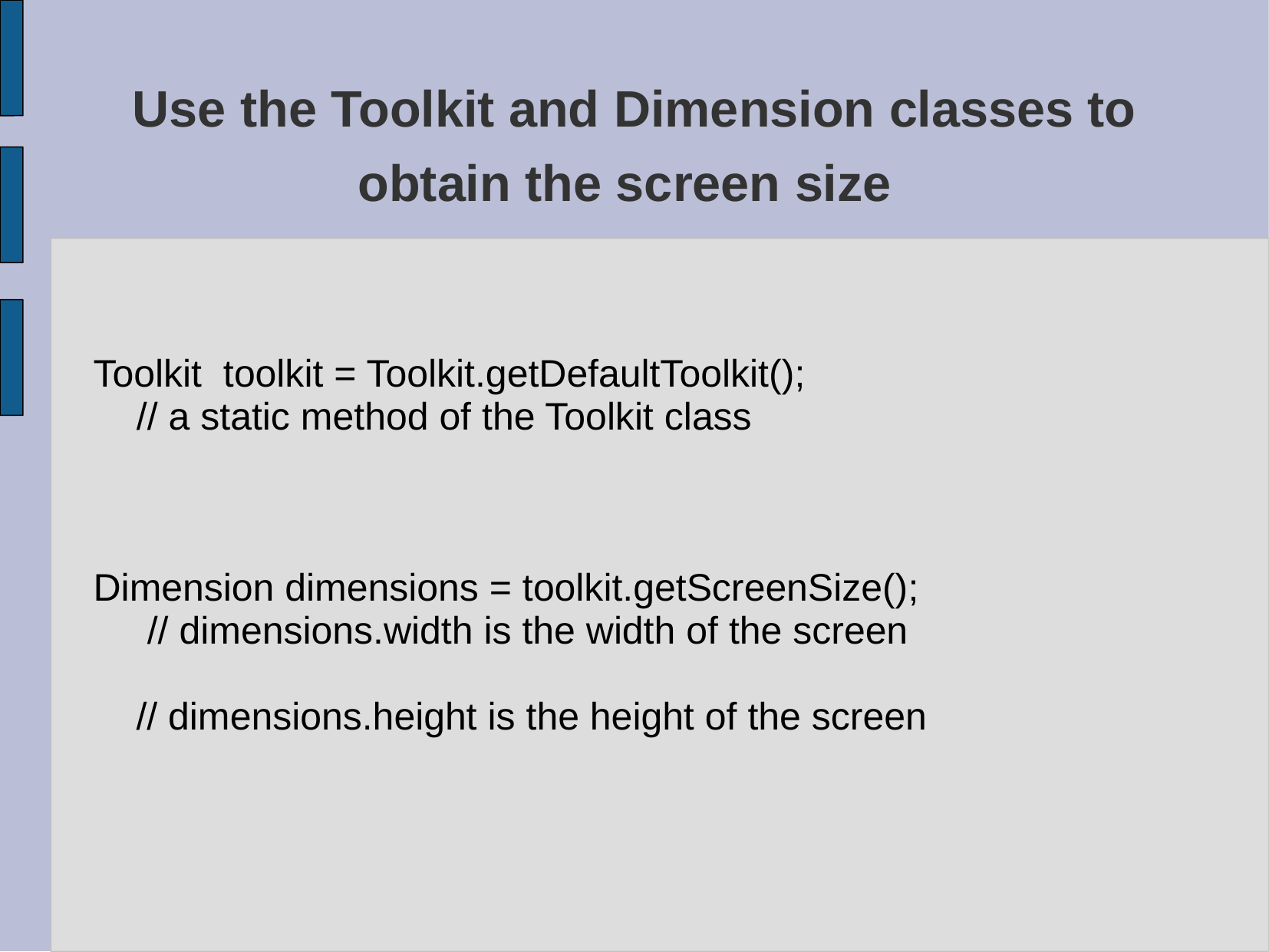

# Use the Toolkit and Dimension classes to obtain the screen size

Toolkit  toolkit = Toolkit.getDefaultToolkit();
// a static method of the Toolkit class

Dimension dimensions = toolkit.getScreenSize();
 // dimensions.width is the width of the screen
    // dimensions.height is the height of the screen